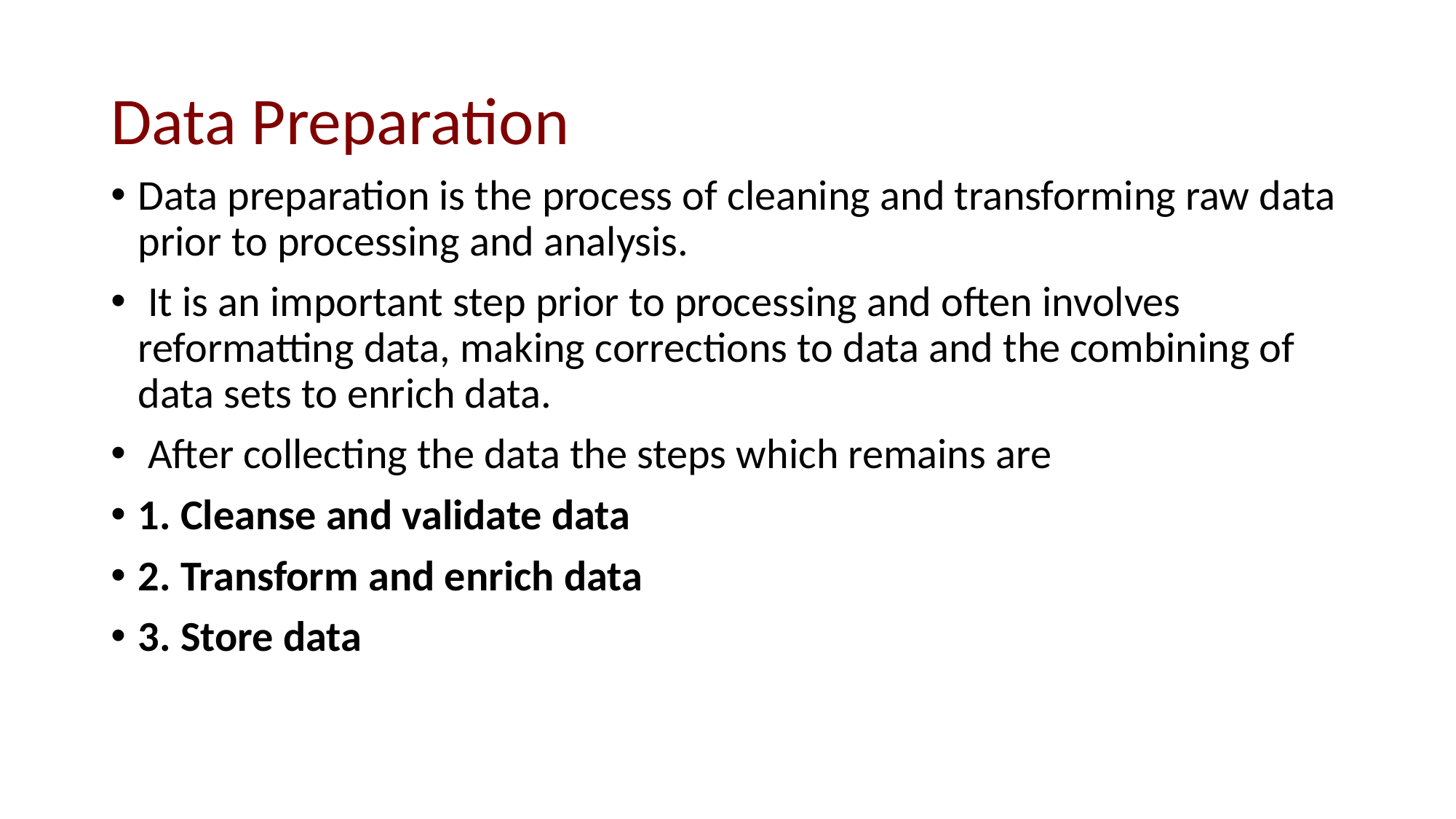

# Data Preparation
Data preparation is the process of cleaning and transforming raw data prior to processing and analysis.
 It is an important step prior to processing and often involves reformatting data, making corrections to data and the combining of data sets to enrich data.
 After collecting the data the steps which remains are
1. Cleanse and validate data
2. Transform and enrich data
3. Store data